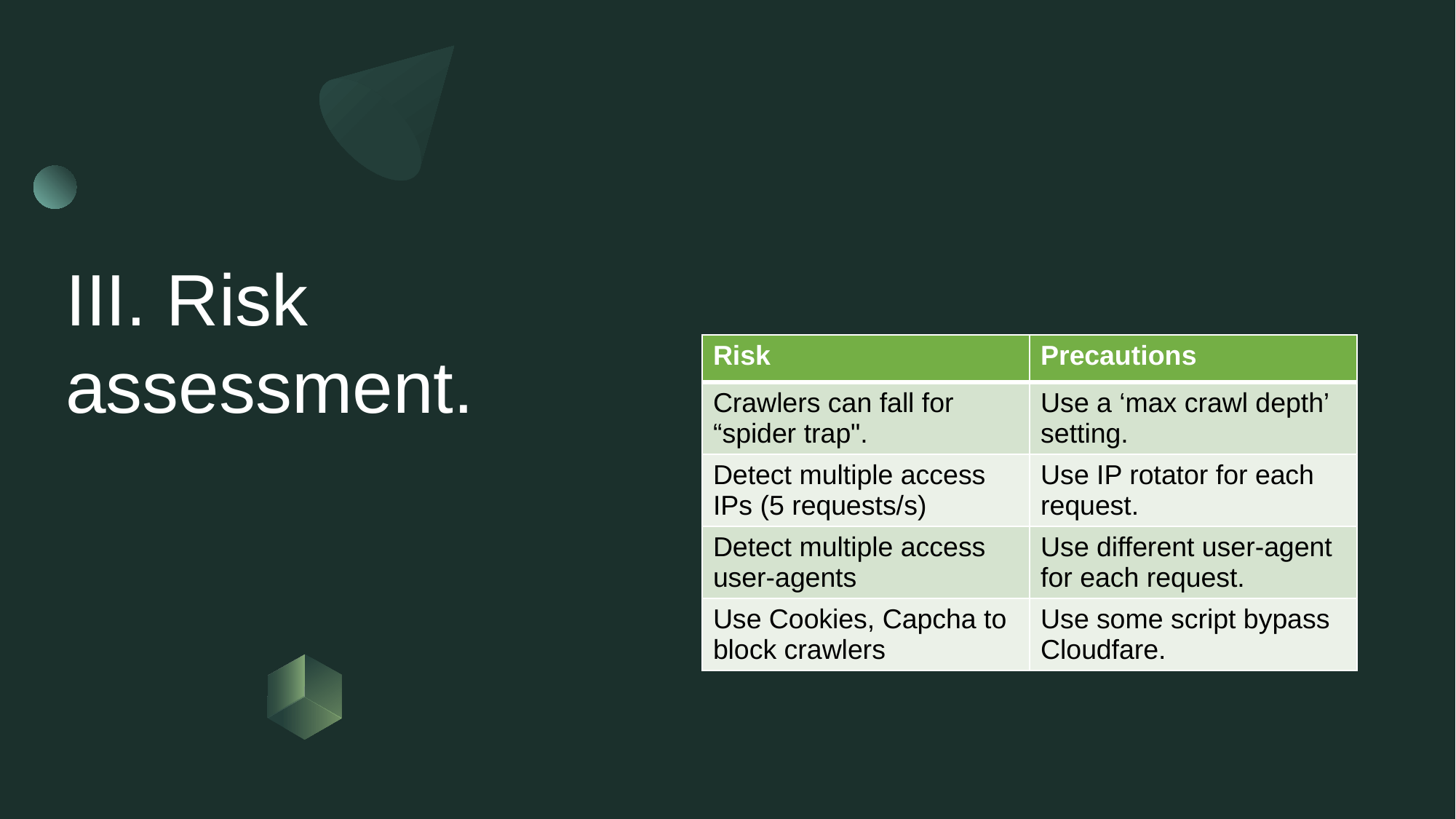

# III. Risk assessment.

| Risk | Precautions |
| --- | --- |
| Crawlers can fall for “spider trap". | Use a ‘max crawl depth’ setting. |
| Detect multiple access IPs (5 requests/s) | Use IP rotator for each request. |
| Detect multiple access user-agents | Use different user-agent for each request. |
| Use Cookies, Capcha to block crawlers | Use some script bypass Cloudfare. |